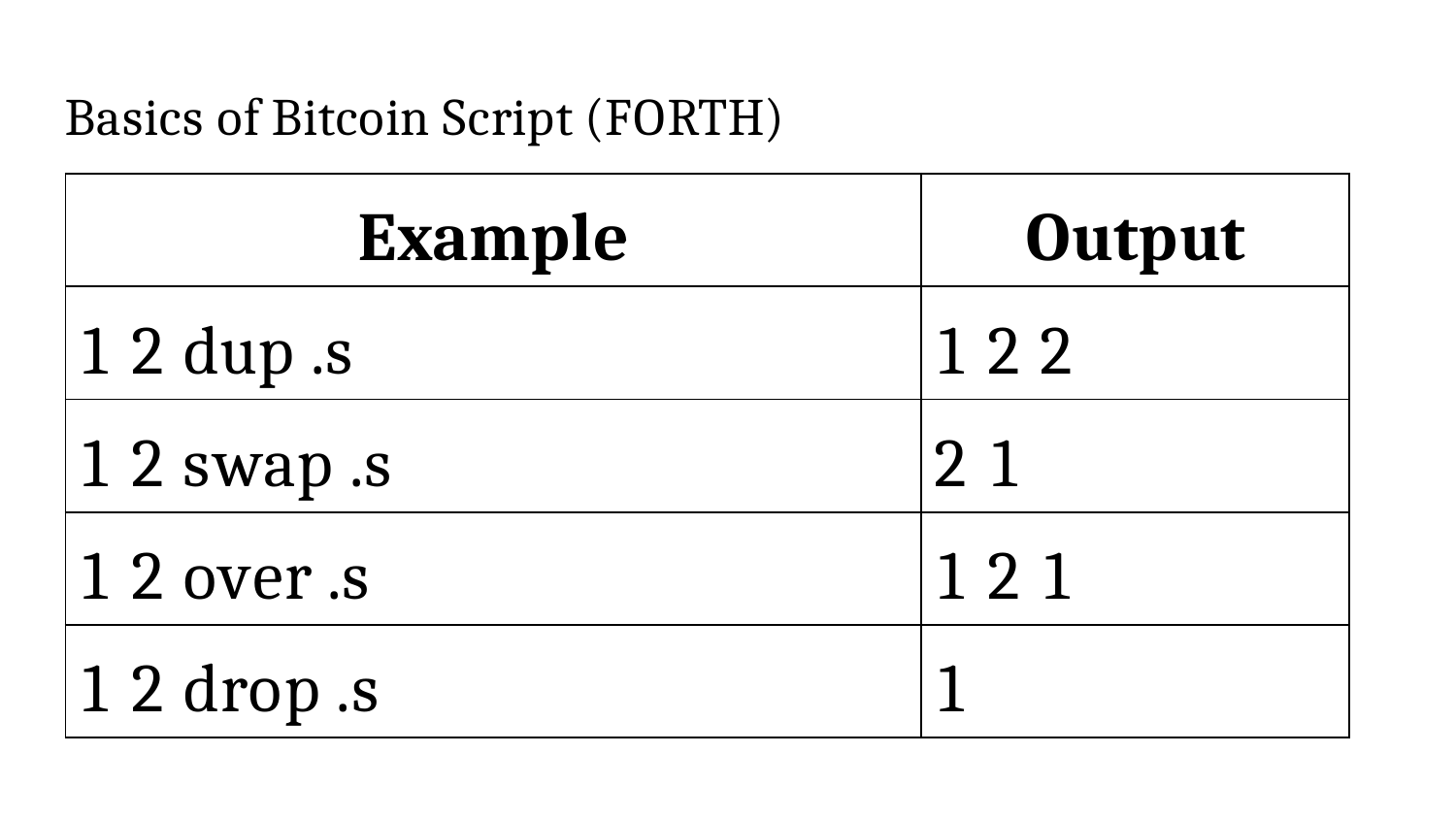

# Basics of Bitcoin Script (FORTH)
| Example | Output |
| --- | --- |
| 1 2 dup .s | 1 2 2 |
| 1 2 swap .s | 2 1 |
| 1 2 over .s | 1 2 1 |
| 1 2 drop .s | 1 |